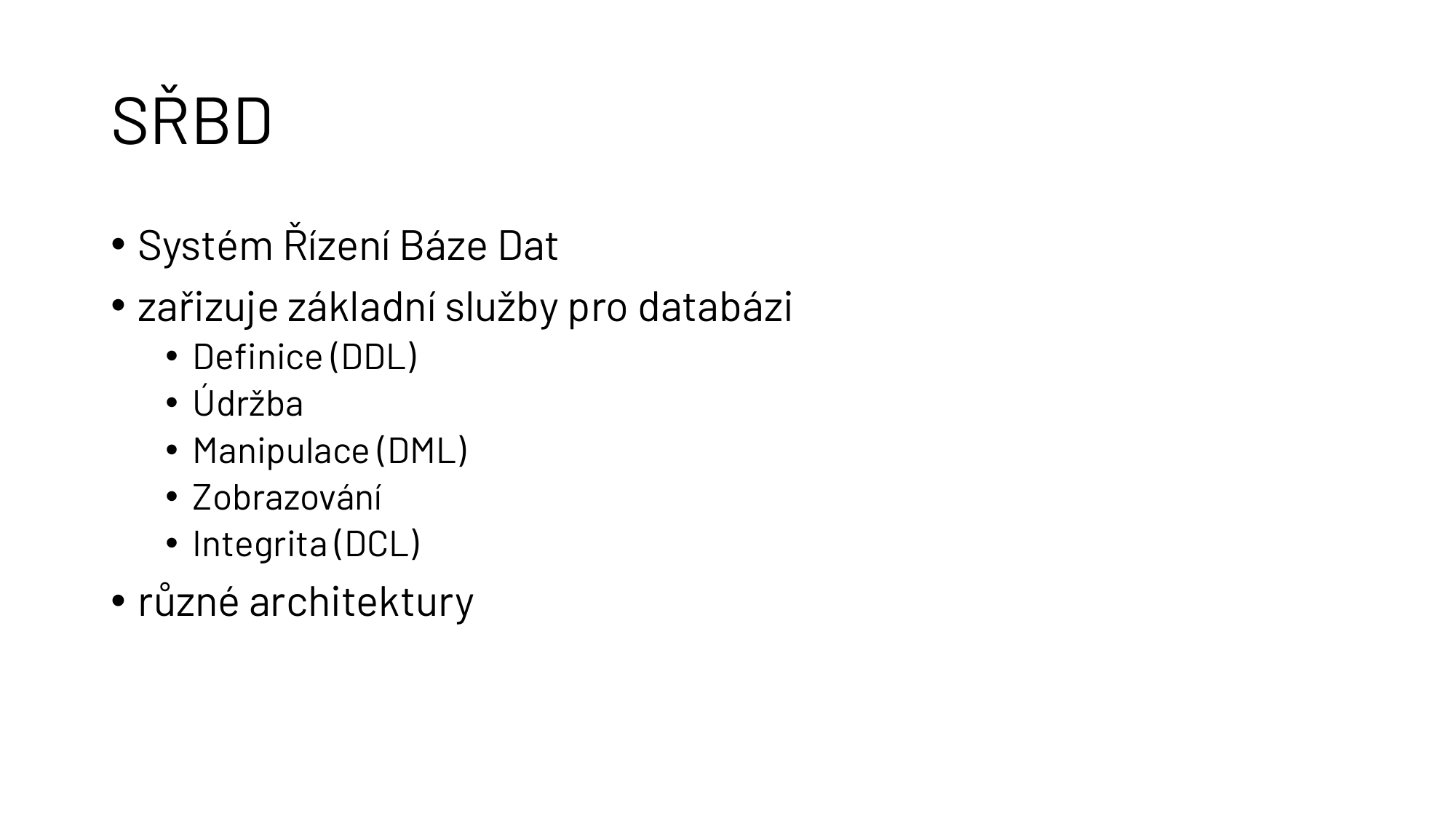

# SŘBD
Systém Řízení Báze Dat
zařizuje základní služby pro databázi
Definice (DDL)
Údržba
Manipulace (DML)
Zobrazování
Integrita (DCL)
různé architektury